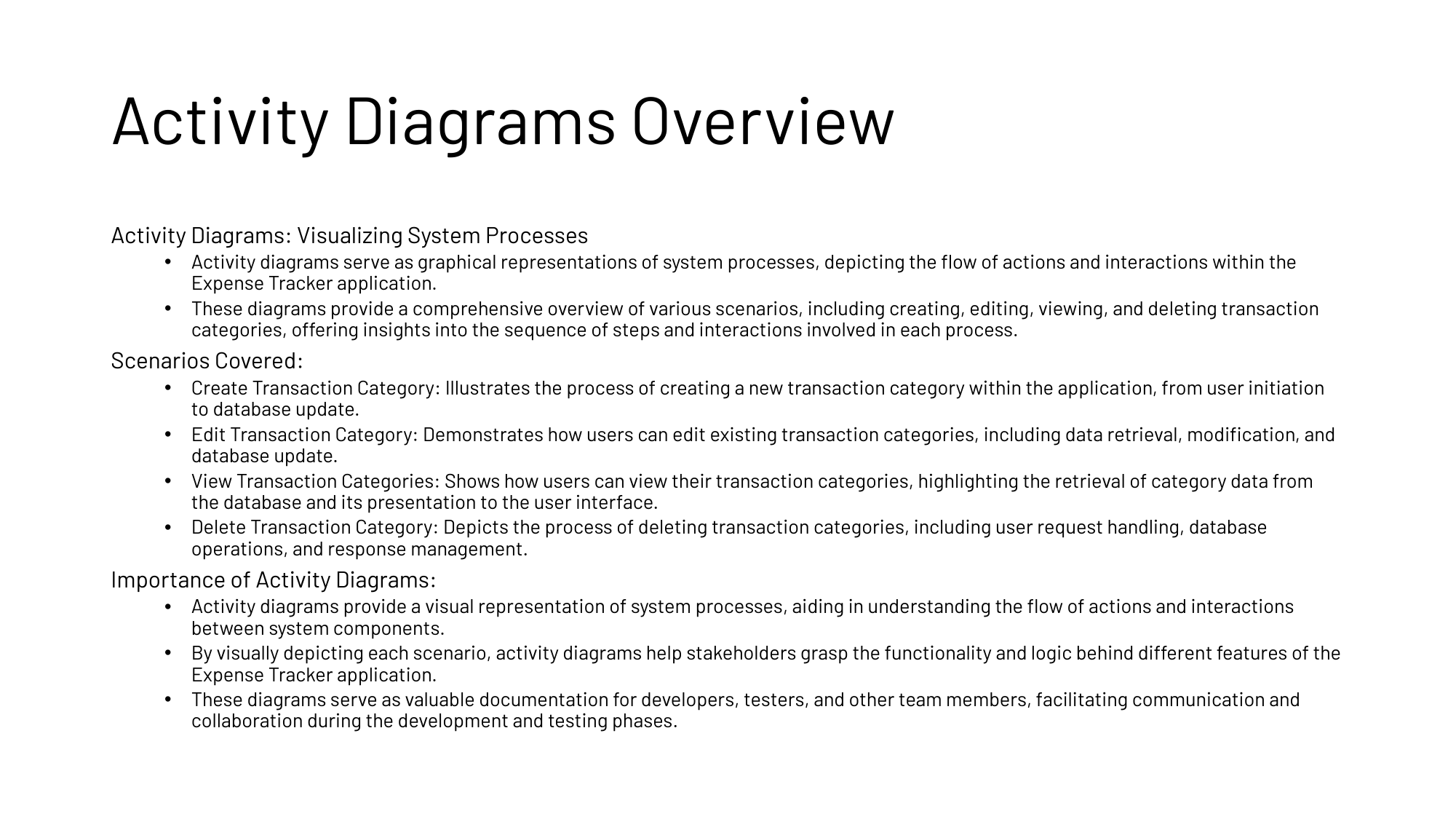

# Activity Diagrams Overview
Activity Diagrams: Visualizing System Processes
Activity diagrams serve as graphical representations of system processes, depicting the flow of actions and interactions within the Expense Tracker application.
These diagrams provide a comprehensive overview of various scenarios, including creating, editing, viewing, and deleting transaction categories, offering insights into the sequence of steps and interactions involved in each process.
Scenarios Covered:
Create Transaction Category: Illustrates the process of creating a new transaction category within the application, from user initiation to database update.
Edit Transaction Category: Demonstrates how users can edit existing transaction categories, including data retrieval, modification, and database update.
View Transaction Categories: Shows how users can view their transaction categories, highlighting the retrieval of category data from the database and its presentation to the user interface.
Delete Transaction Category: Depicts the process of deleting transaction categories, including user request handling, database operations, and response management.
Importance of Activity Diagrams:
Activity diagrams provide a visual representation of system processes, aiding in understanding the flow of actions and interactions between system components.
By visually depicting each scenario, activity diagrams help stakeholders grasp the functionality and logic behind different features of the Expense Tracker application.
These diagrams serve as valuable documentation for developers, testers, and other team members, facilitating communication and collaboration during the development and testing phases.